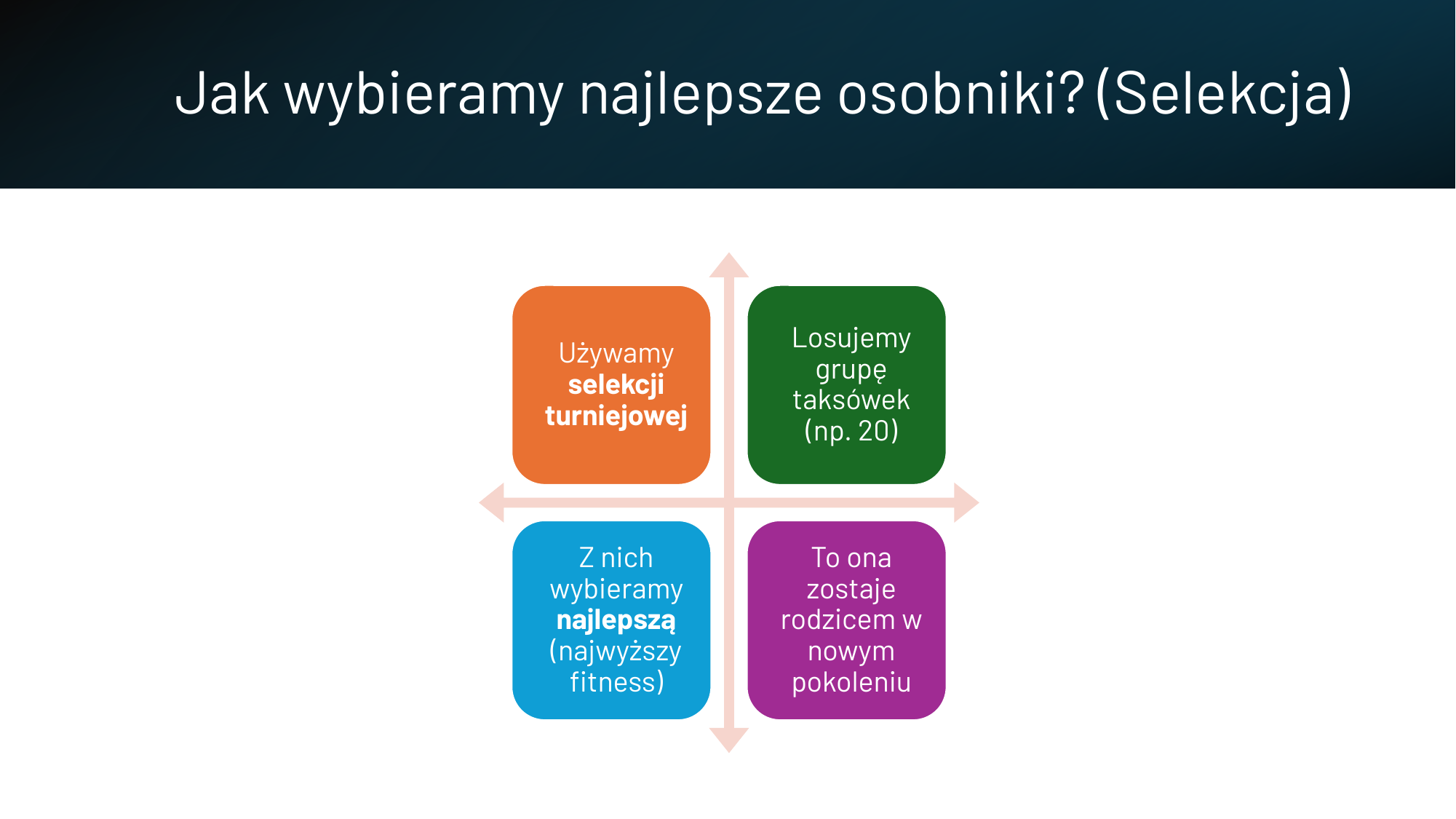

# Jak wybieramy najlepsze osobniki? (Selekcja)
Używamy selekcji turniejowej
Losujemy grupę taksówek (np. 20)
Z nich wybieramy najlepszą (najwyższy fitness)
To ona zostaje rodzicem w nowym pokoleniu